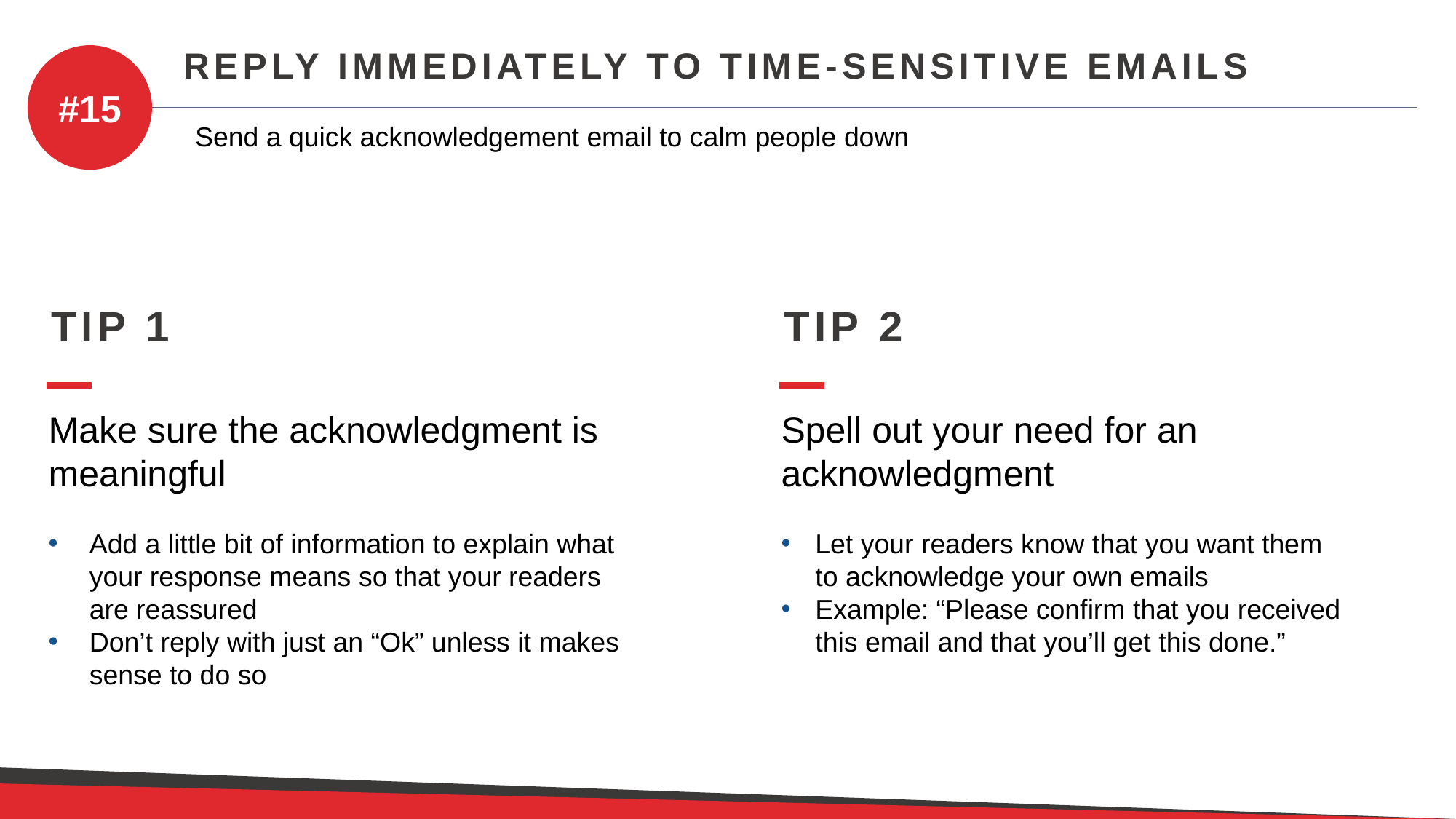

Reply Immediately to Time-Sensitive Emails
#15
Send a quick acknowledgement email to calm people down
TIP 1
TIP 2
Make sure the acknowledgment is meaningful

Add a little bit of information to explain what your response means so that your readers are reassured
Don’t reply with just an “Ok” unless it makes sense to do so
Spell out your need for an acknowledgment

Let your readers know that you want them to acknowledge your own emails
Example: “Please confirm that you received this email and that you’ll get this done.”